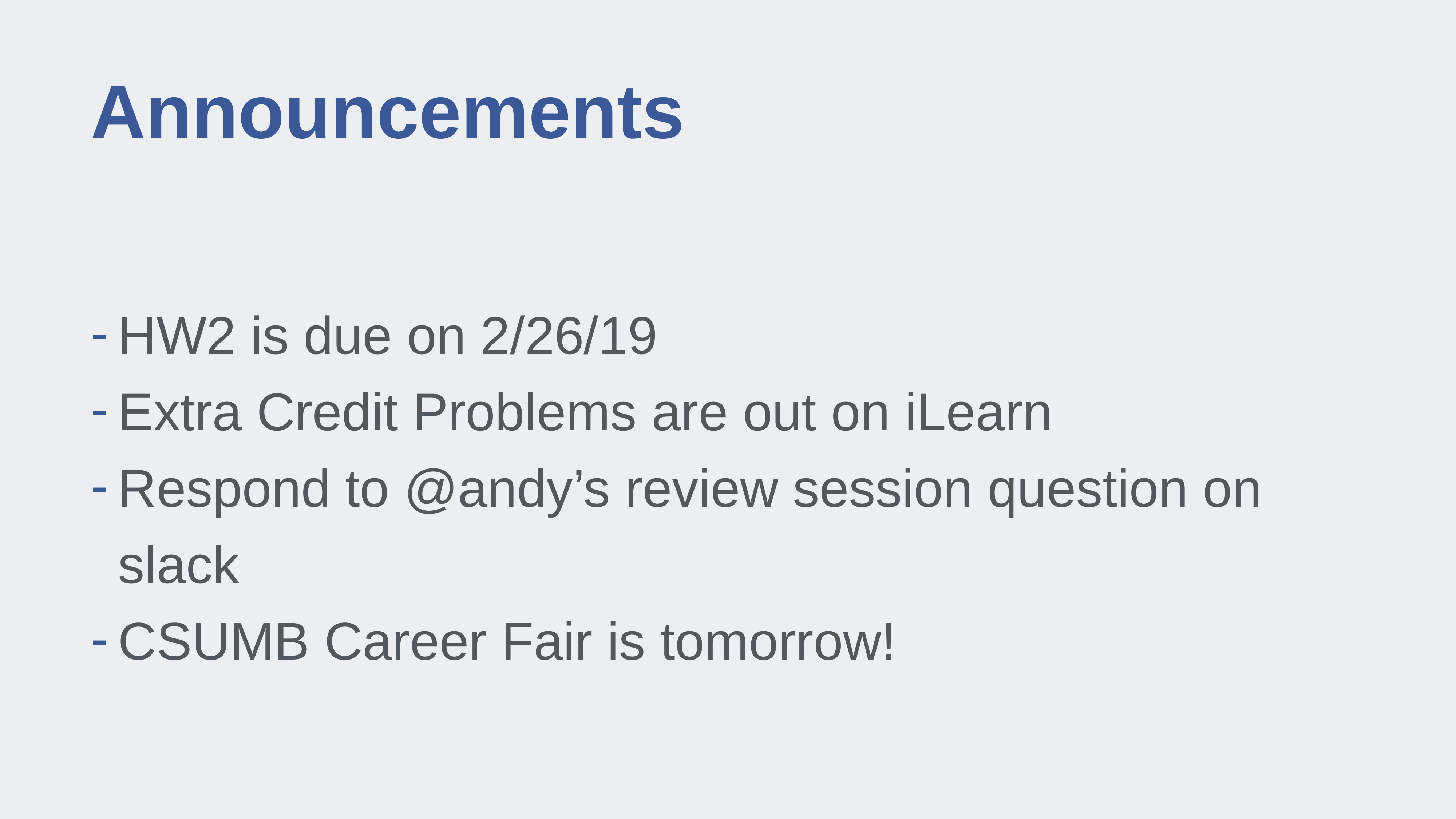

# Announcements
HW2 is due on 2/26/19
Extra Credit Problems are out on iLearn
Respond to @andy’s review session question on slack
CSUMB Career Fair is tomorrow!